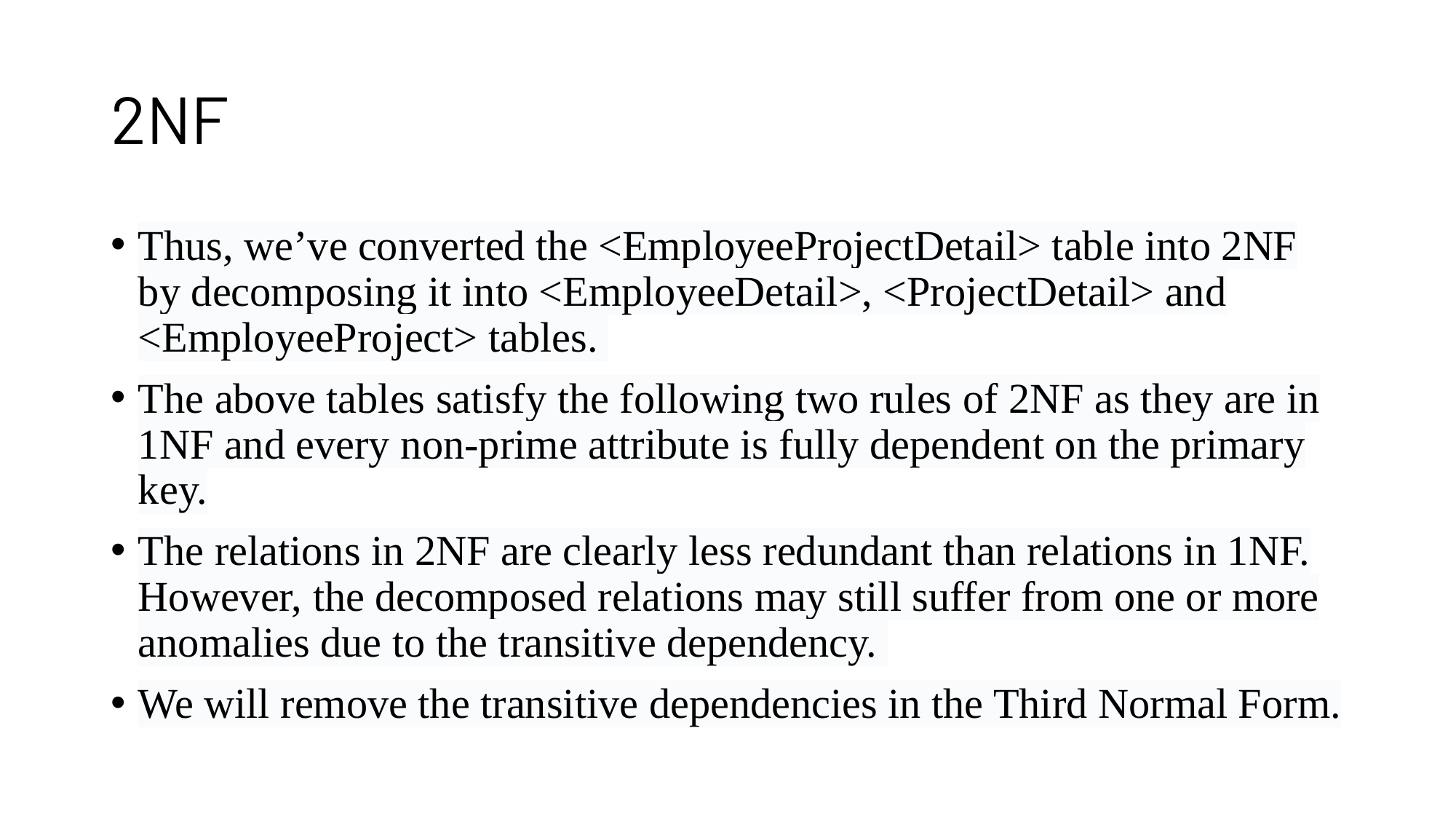

# 2NF
Thus, we’ve converted the <EmployeeProjectDetail> table into 2NF by decomposing it into <EmployeeDetail>, <ProjectDetail> and <EmployeeProject> tables.
The above tables satisfy the following two rules of 2NF as they are in 1NF and every non-prime attribute is fully dependent on the primary key.
The relations in 2NF are clearly less redundant than relations in 1NF. However, the decomposed relations may still suffer from one or more anomalies due to the transitive dependency.
We will remove the transitive dependencies in the Third Normal Form.